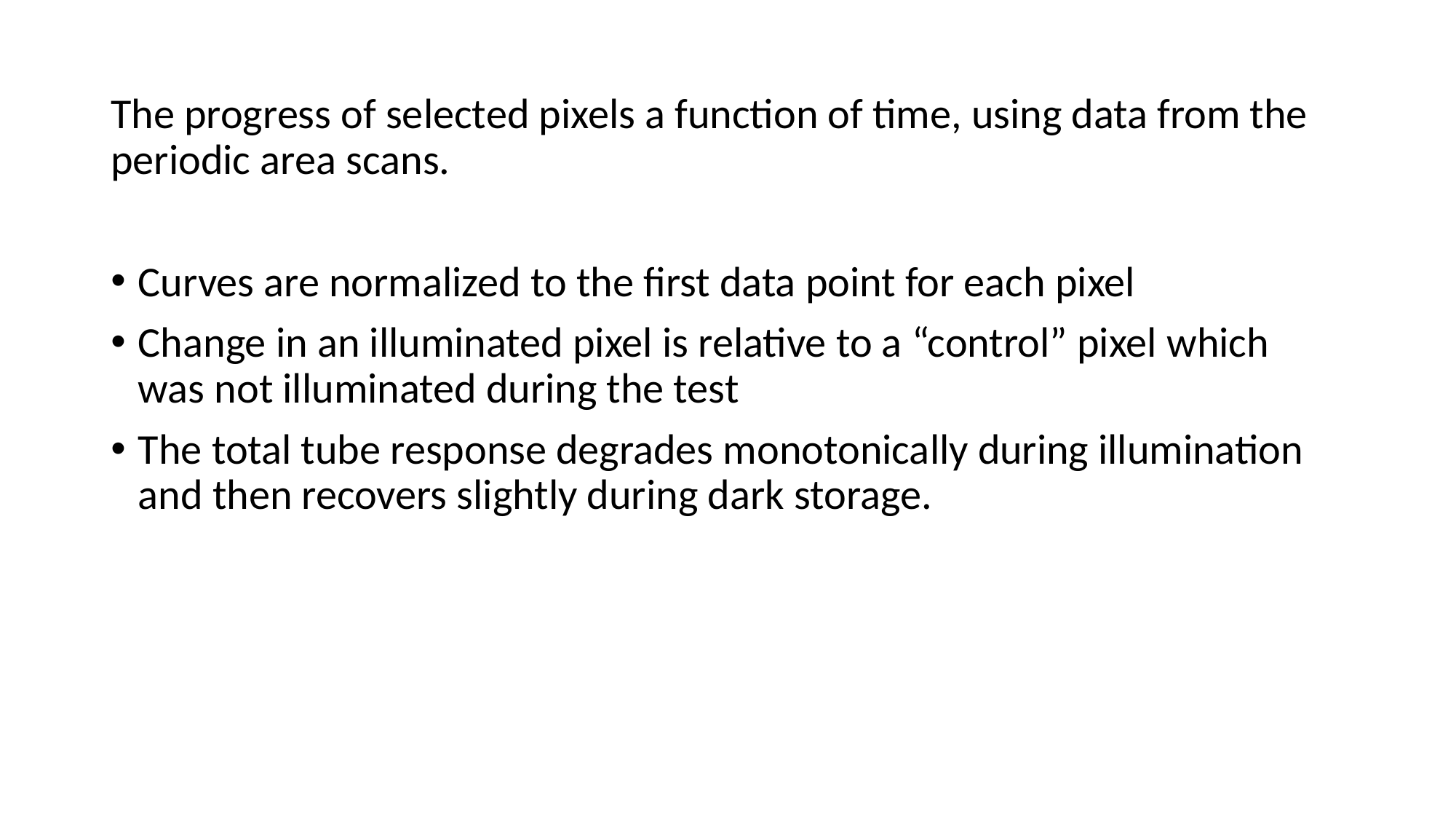

The progress of selected pixels a function of time, using data from the periodic area scans.

Curves are normalized to the first data point for each pixel
Change in an illuminated pixel is relative to a “control” pixel which was not illuminated during the test
The total tube response degrades monotonically during illumination and then recovers slightly during dark storage.